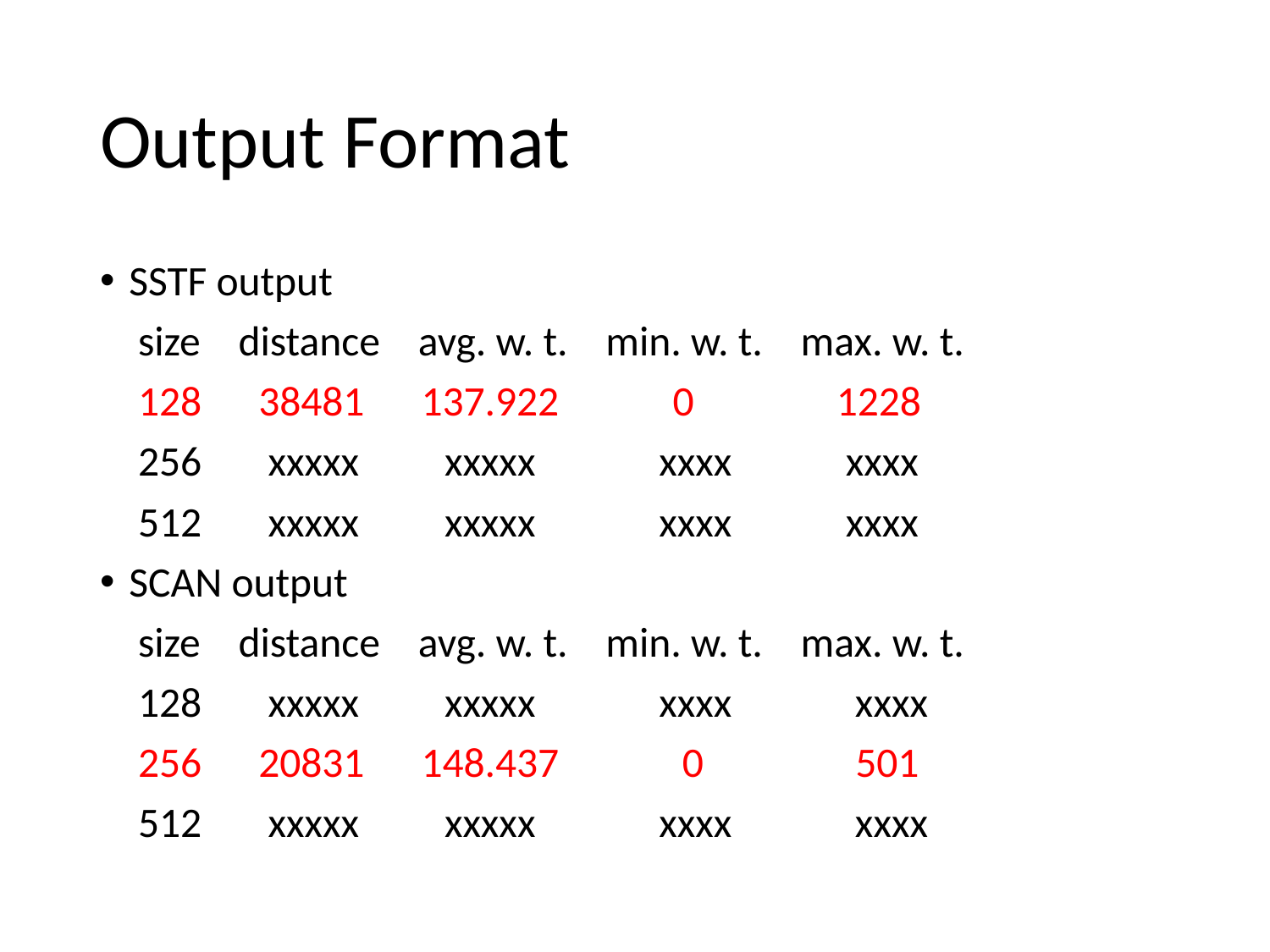

# Output Format
SSTF output
    size    distance    avg. w. t.    min. w. t.    max. w. t.
    128      38481      137.922            0               1228
    256       xxxxx         xxxxx             xxxx            xxxx
    512       xxxxx         xxxxx             xxxx            xxxx
SCAN output
    size    distance    avg. w. t.    min. w. t.    max. w. t.
    128       xxxxx         xxxxx             xxxx             xxxx
    256      20831      148.437             0                501
    512       xxxxx         xxxxx             xxxx             xxxx